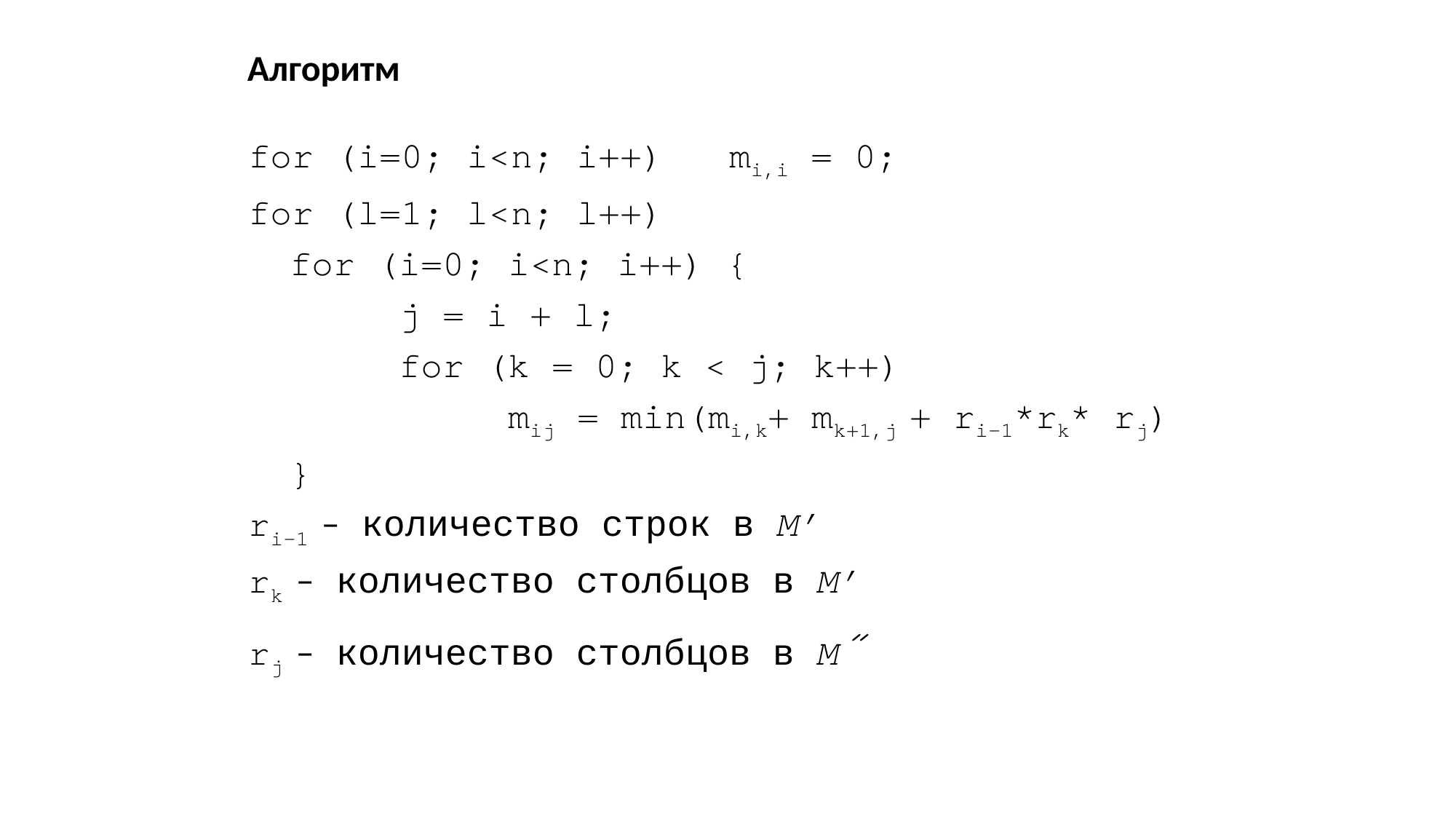

# Алгоритм
for (i=0; i<n; i++)   mi,i = 0;
for (l=1; l<n; l++)
	for (i=0; i<n; i++) {
		j = i + l;
		for (k = 0; k < j; k++)
			mij = min(mi,k+ mk+1,j + ri-1*rk* rj)
	}
ri-1 – количество строк в M’
rk – количество столбцов в M’
rj – количество столбцов в M˝